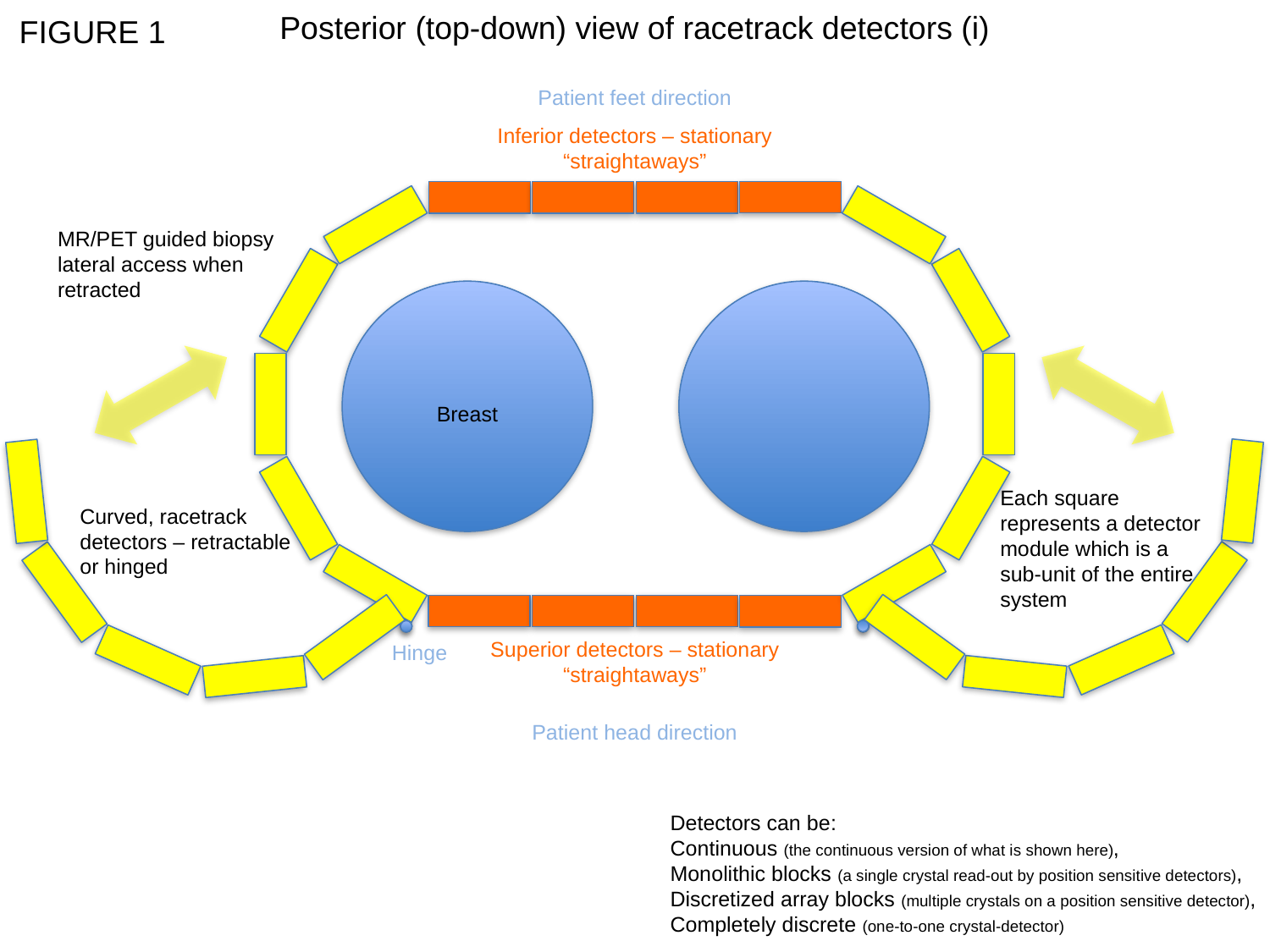

Posterior (top-down) view of racetrack detectors (i)
FIGURE 1
Patient feet direction
Inferior detectors – stationary
“straightaways”

MR/PET guided biopsy
lateral access when
retracted

Breast
Each square represents a detector module which is a sub-unit of the entire system
Curved, racetrack
detectors – retractable
or hinged
Superior detectors – stationary
“straightaways”
Hinge
Patient head direction
Detectors can be:
Continuous (the continuous version of what is shown here),
Monolithic blocks (a single crystal read-out by position sensitive detectors),
Discretized array blocks (multiple crystals on a position sensitive detector),
Completely discrete (one-to-one crystal-detector)